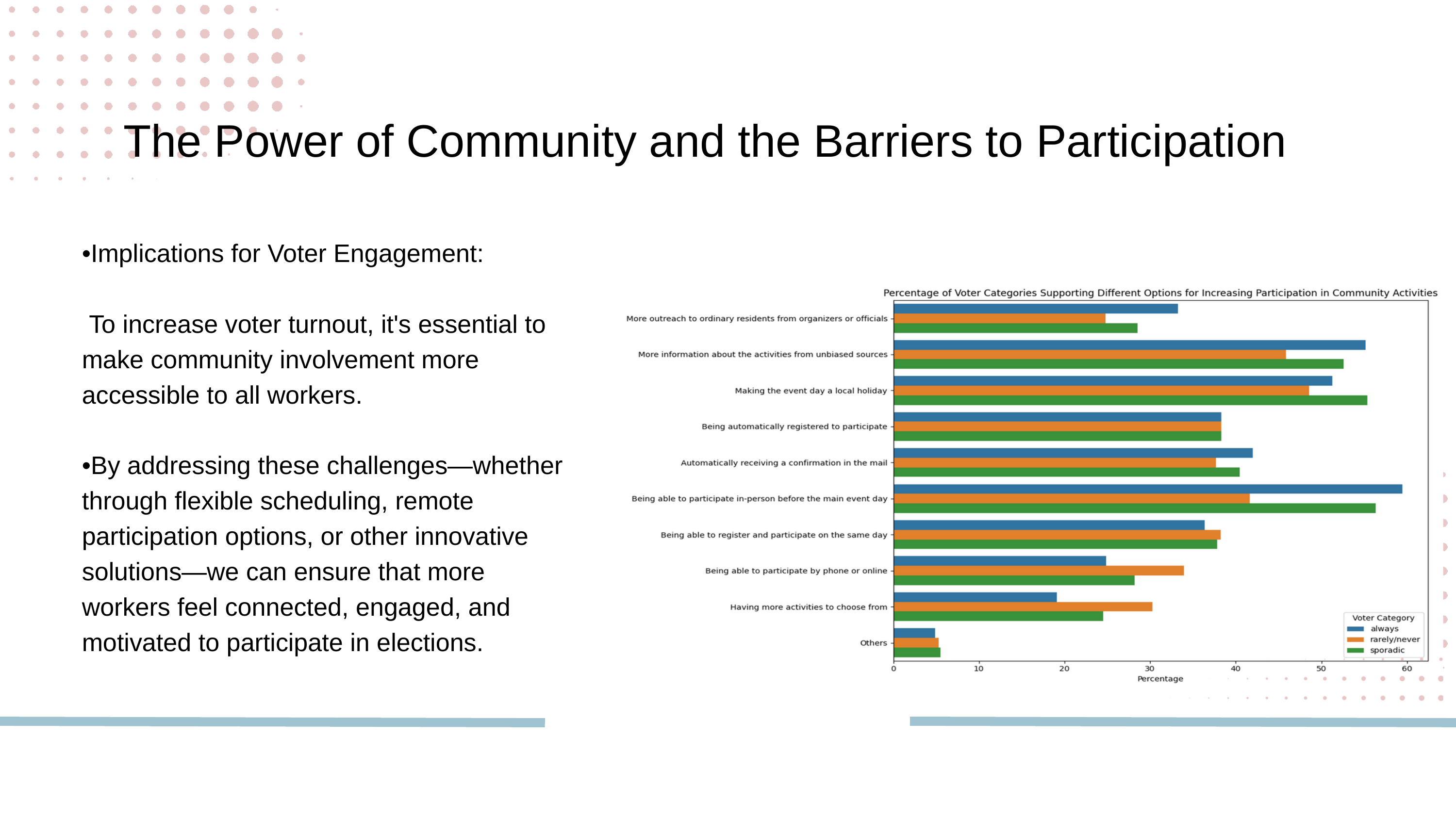

The Power of Community and the Barriers to Participation

•Implications for Voter Engagement:

 To increase voter turnout, it's essential to make community involvement more accessible to all workers.

•By addressing these challenges—whether through flexible scheduling, remote participation options, or other innovative solutions—we can ensure that more workers feel connected, engaged, and motivated to participate in elections.